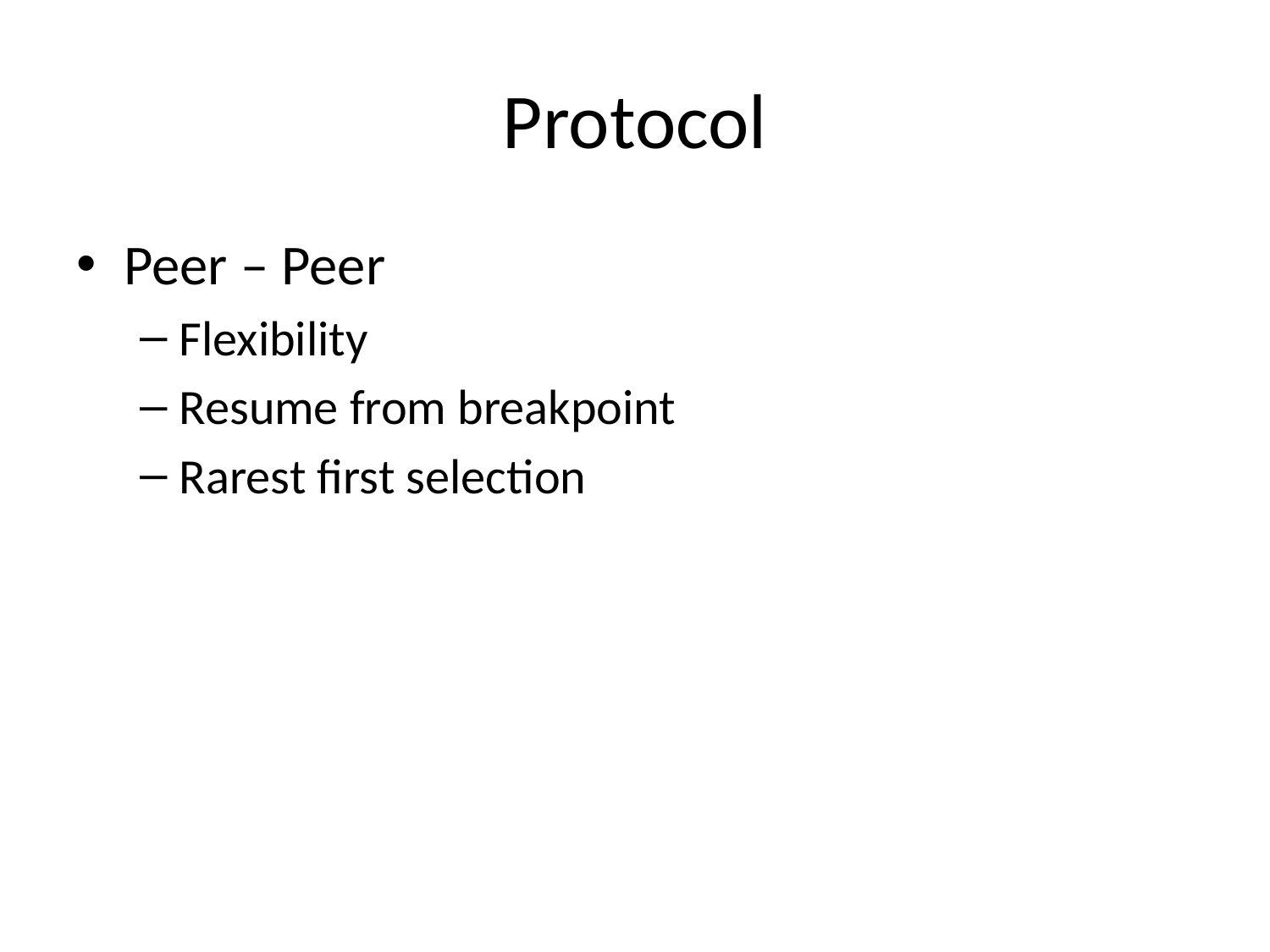

# Protocol
Peer – Peer
Flexibility
Resume from breakpoint
Rarest first selection